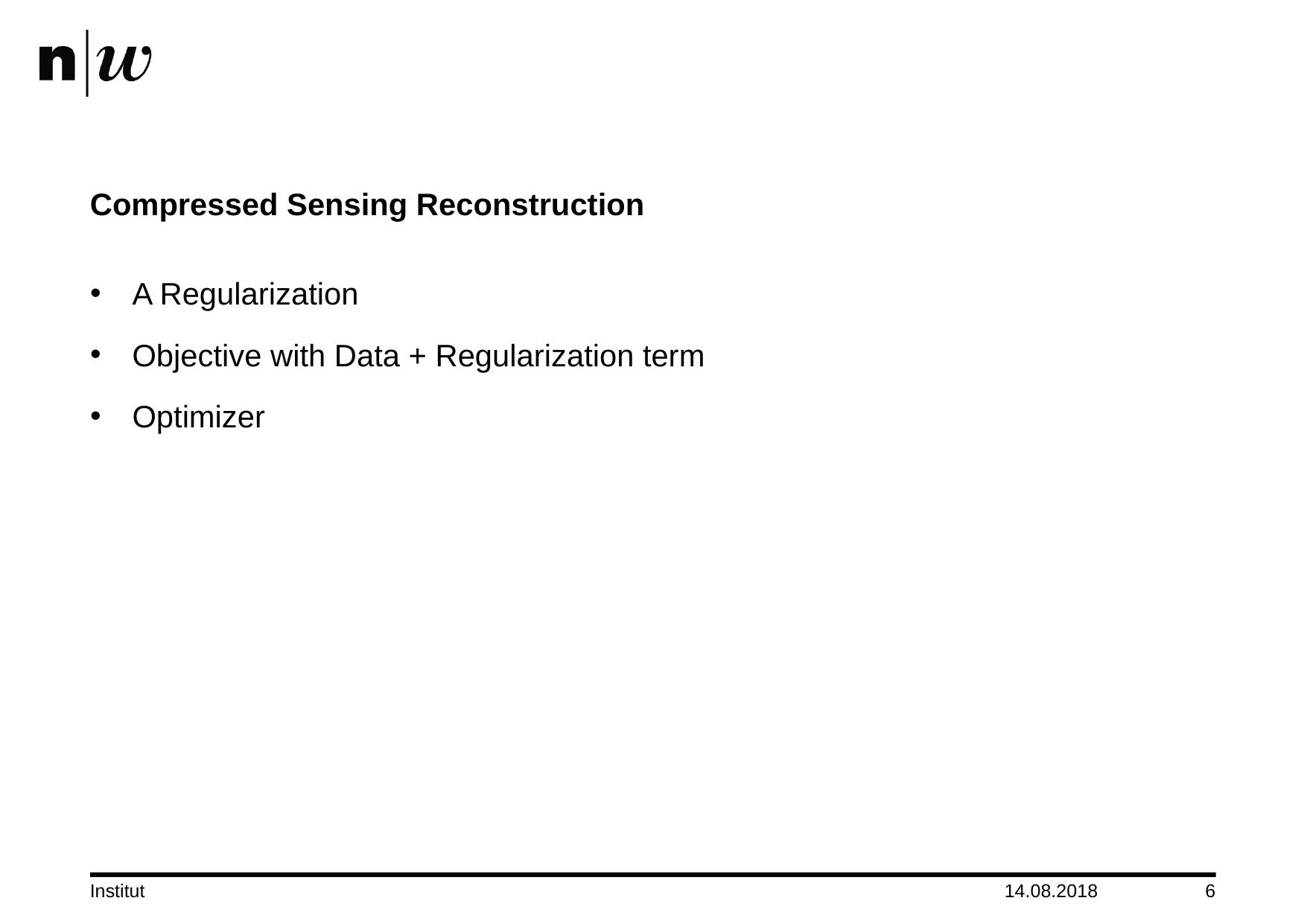

# Compressed Sensing Reconstruction
A Regularization
Objective with Data + Regularization term
Optimizer
Institut
14.08.2018
6